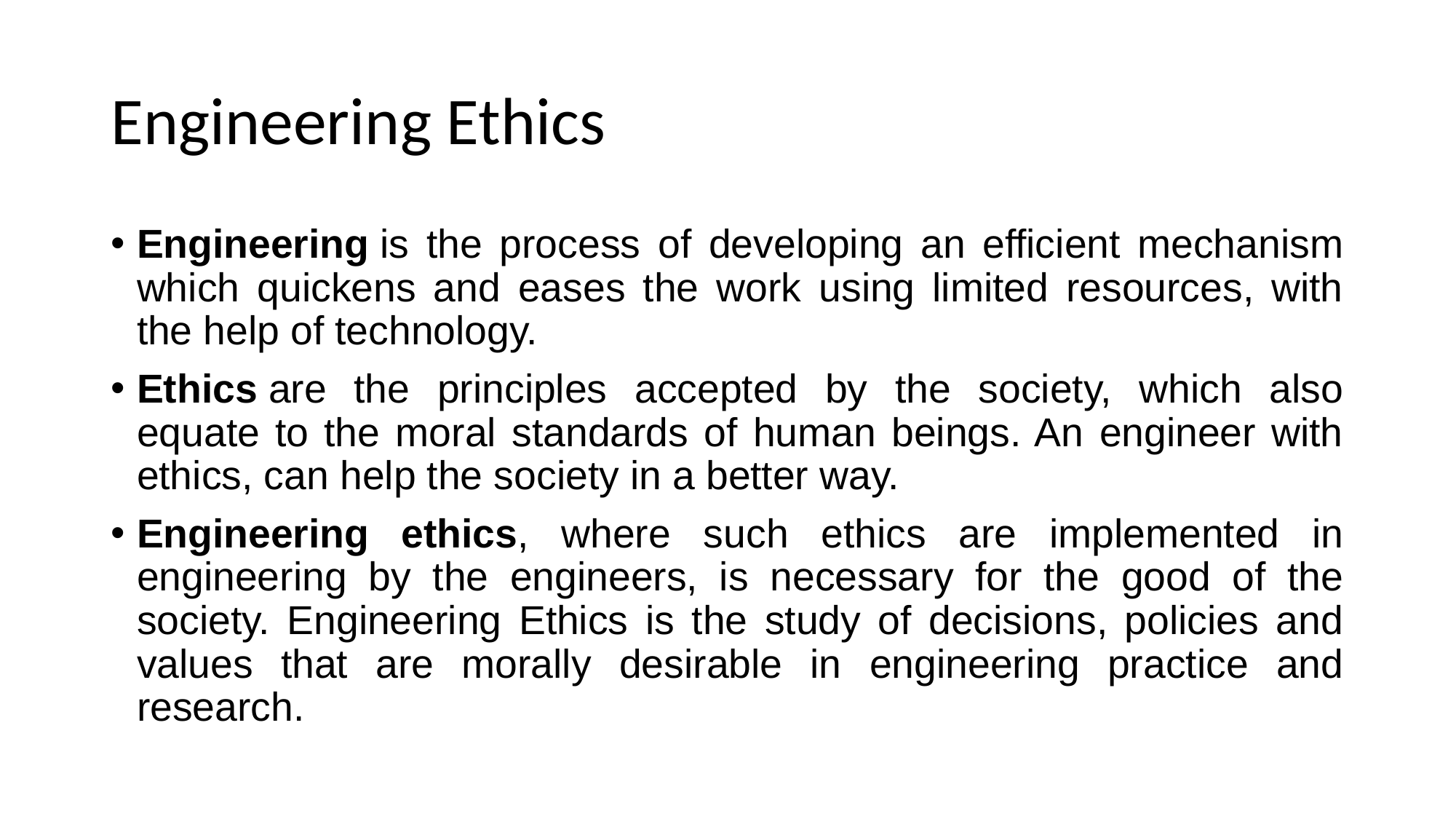

# Engineering Ethics
Engineering is the process of developing an efficient mechanism which quickens and eases the work using limited resources, with the help of technology.
Ethics are the principles accepted by the society, which also equate to the moral standards of human beings. An engineer with ethics, can help the society in a better way.
Engineering ethics, where such ethics are implemented in engineering by the engineers, is necessary for the good of the society. Engineering Ethics is the study of decisions, policies and values that are morally desirable in engineering practice and research.